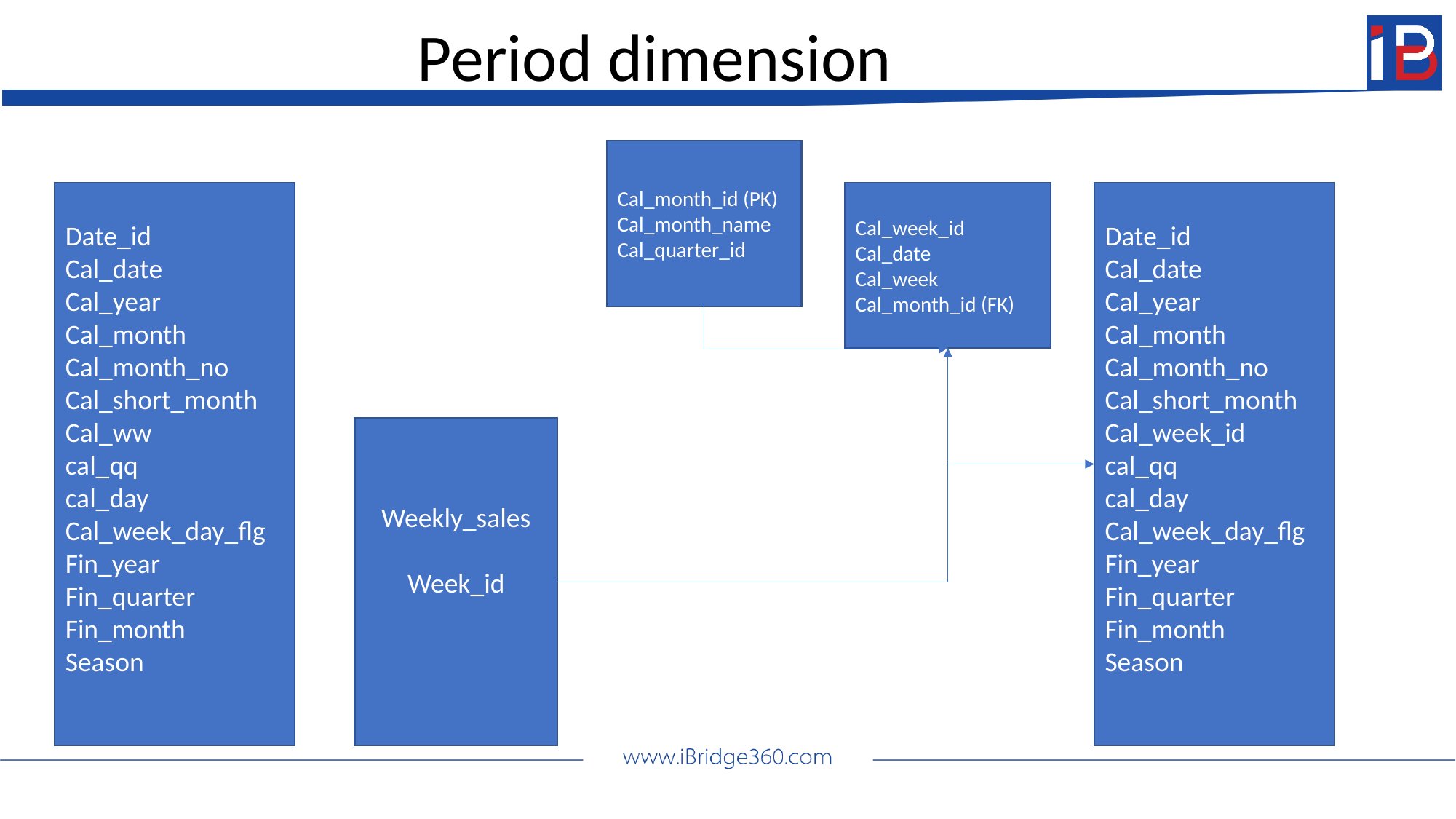

# Period dimension
Cal_month_id (PK)
Cal_month_name
Cal_quarter_id
Cal_week_id
Cal_date
Cal_week
Cal_month_id (FK)
Date_id
Cal_date
Cal_year
Cal_month
Cal_month_no
Cal_short_month
Cal_week_id
cal_qq
cal_day
Cal_week_day_flg
Fin_year
Fin_quarter
Fin_month
Season
Date_id
Cal_date
Cal_year
Cal_month
Cal_month_no
Cal_short_month
Cal_ww
cal_qq
cal_day
Cal_week_day_flg
Fin_year
Fin_quarter
Fin_month
Season
Weekly_sales

Week_id